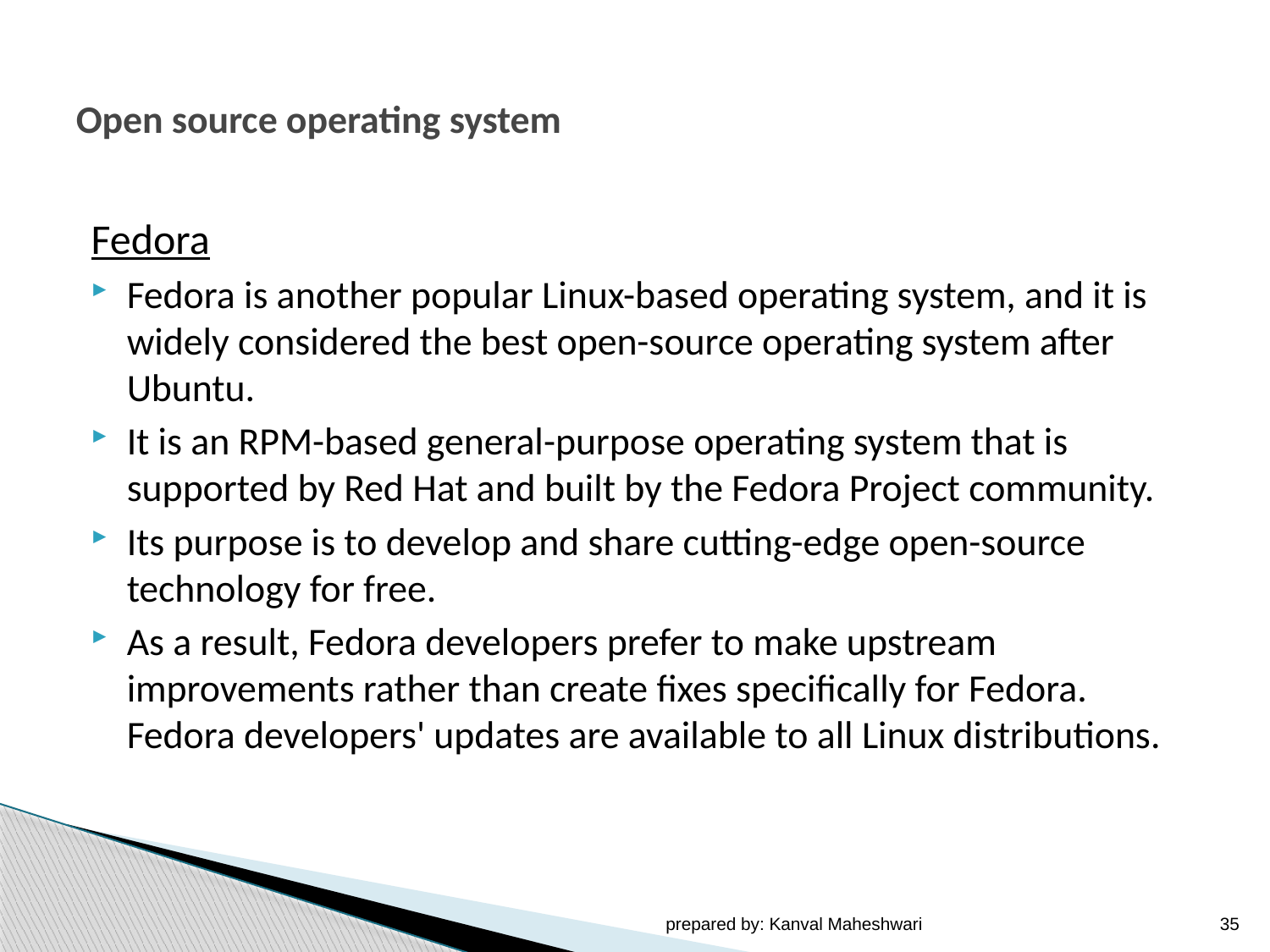

# Open source operating system
Fedora
Fedora is another popular Linux-based operating system, and it is widely considered the best open-source operating system after Ubuntu.
It is an RPM-based general-purpose operating system that is supported by Red Hat and built by the Fedora Project community.
Its purpose is to develop and share cutting-edge open-source technology for free.
As a result, Fedora developers prefer to make upstream improvements rather than create fixes specifically for Fedora. Fedora developers' updates are available to all Linux distributions.

prepared by: Kanval Maheshwari
35